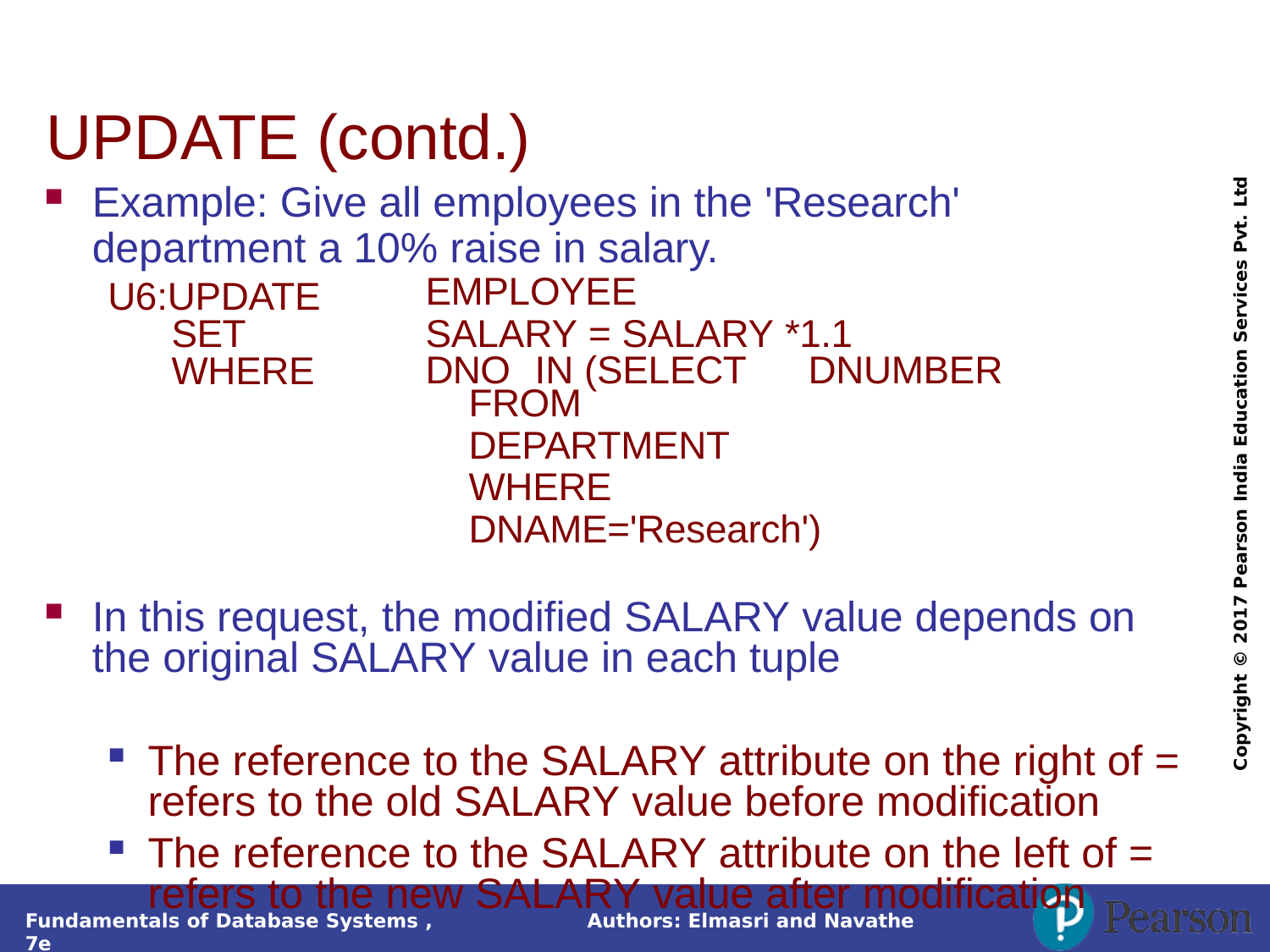

# UPDATE (contd.)
Copyright © 2017 Pearson India Education Services Pvt. Ltd
Example: Give all employees in the 'Research'
department a 10% raise in salary.
U6:UPDATE SET WHERE
EMPLOYEE
SALARY = SALARY *1.1
DNO	IN (SELECT	DNUMBER
FROM	DEPARTMENT
WHERE	DNAME='Research')

In this request, the modified SALARY value depends on the original SALARY value in each tuple

The reference to the SALARY attribute on the right of = refers to the old SALARY value before modification
The reference to the SALARY attribute on the left of = refers to the new SALARY value after modification
Authors: Elmasri and Navathe
Fundamentals of Database Systems , 7e